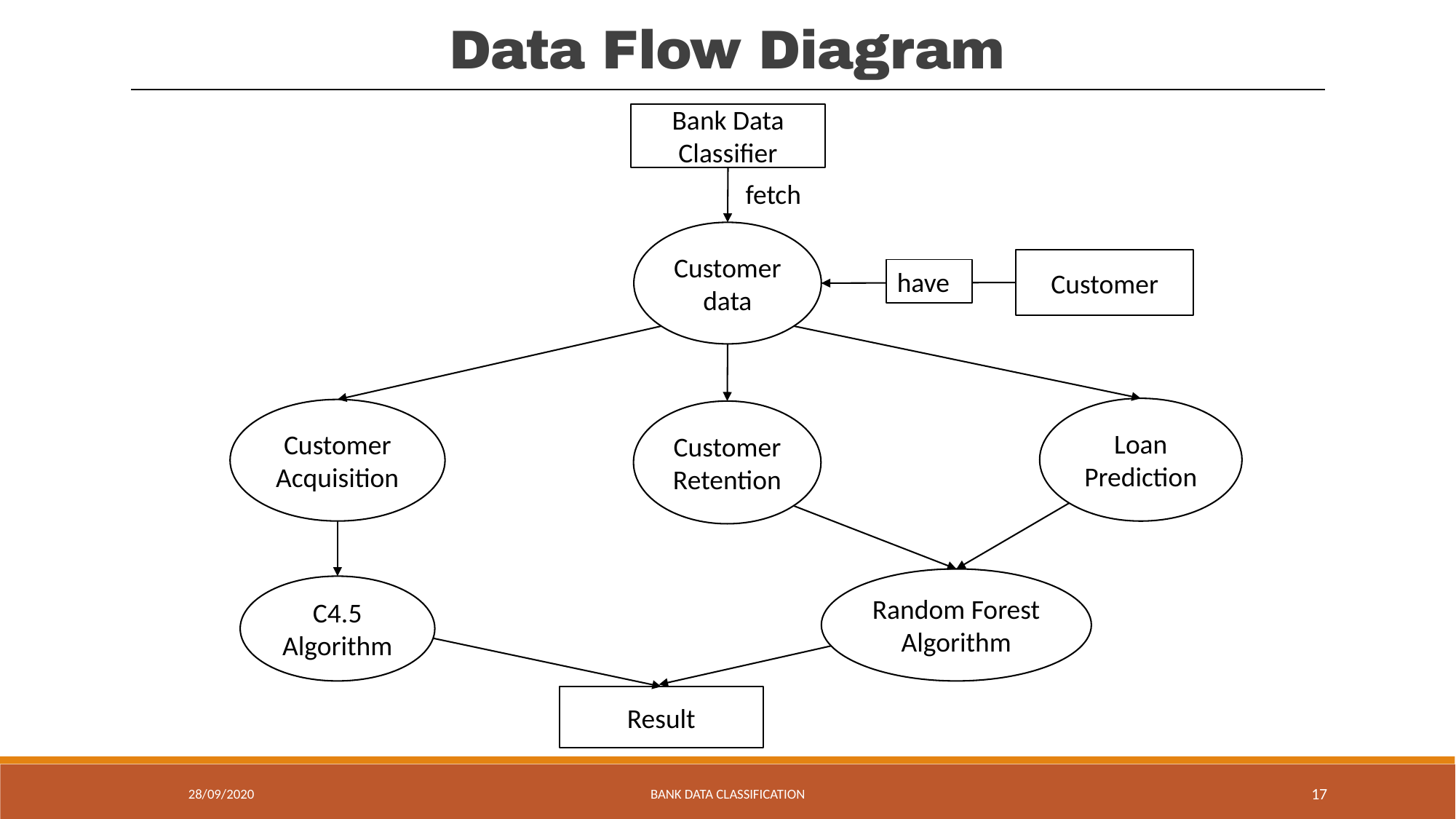

Data Flow Diagram
Bank Data Classifier
fetch
Customer data
Customer
have
Loan Prediction
Customer Acquisition
Customer Retention
Random Forest Algorithm
C4.5 Algorithm
Result
28/09/2020
BANK DATA CLASSIFICATION
17